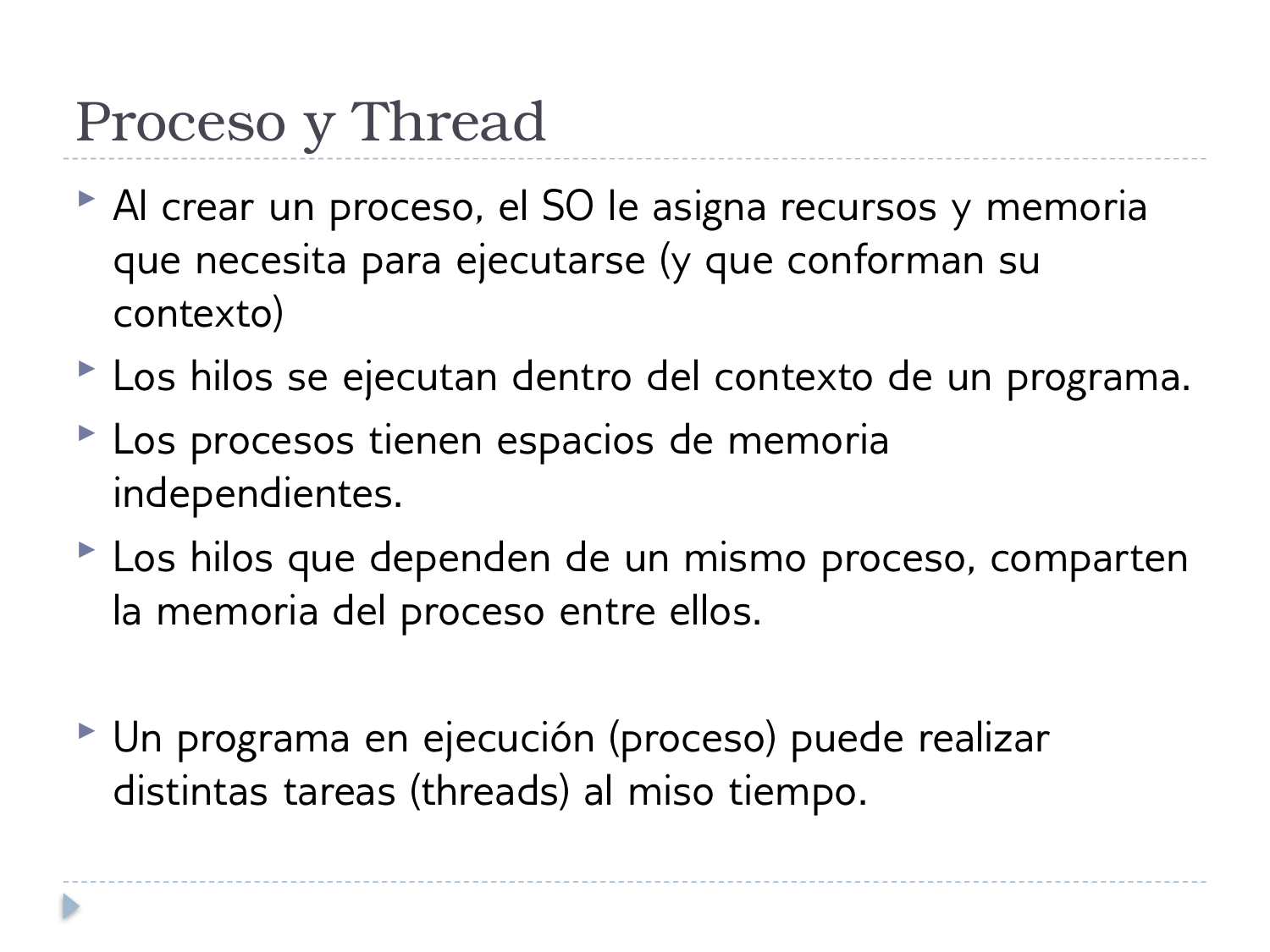

# Proceso y Thread
Al crear un proceso, el SO le asigna recursos y memoria que necesita para ejecutarse (y que conforman su contexto)
Los hilos se ejecutan dentro del contexto de un programa.
Los procesos tienen espacios de memoria independientes.
Los hilos que dependen de un mismo proceso, comparten la memoria del proceso entre ellos.

Un programa en ejecución (proceso) puede realizar distintas tareas (threads) al miso tiempo.